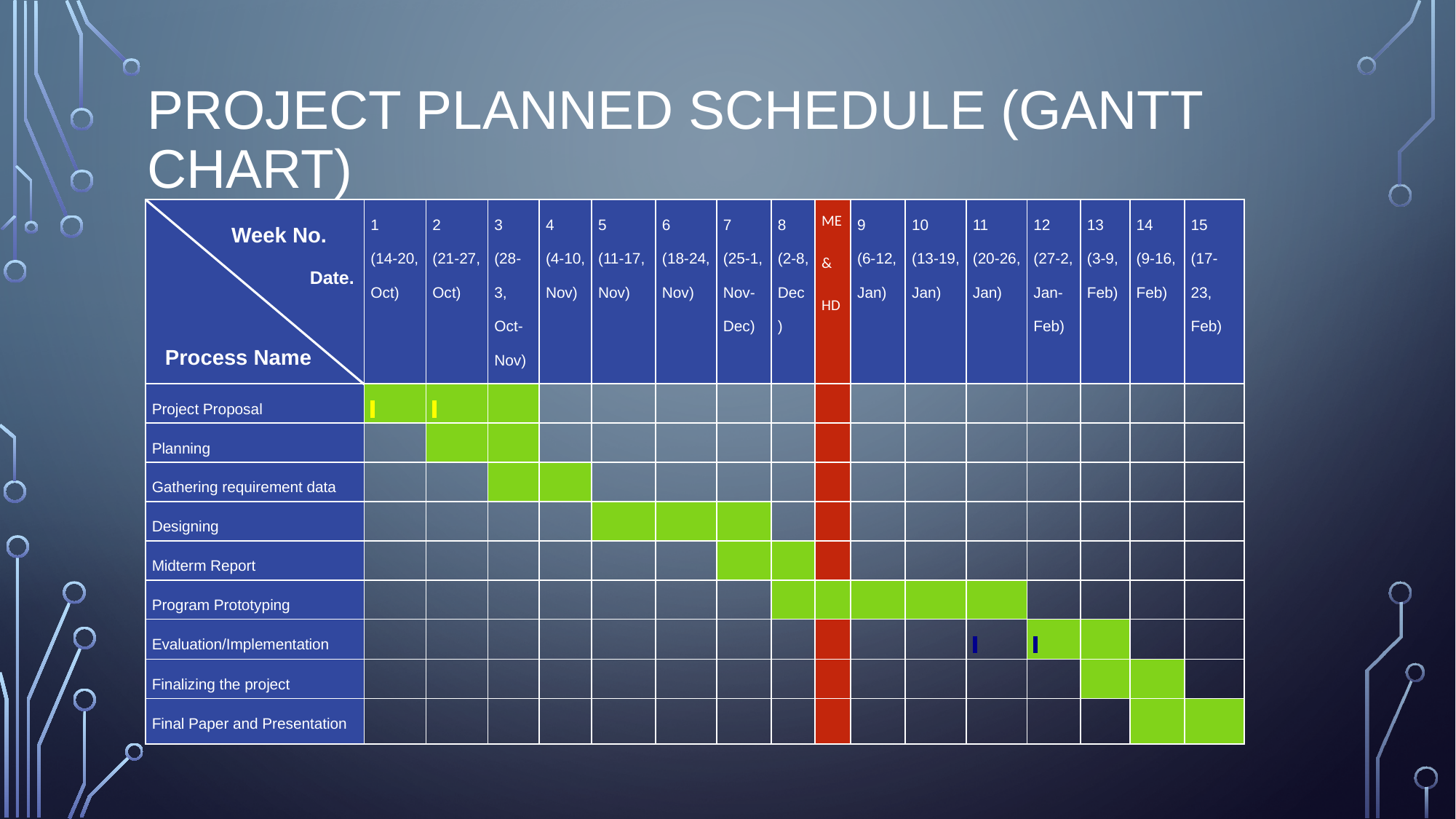

# Project planned schedule (Gantt chart)
| Week No. Date.   Process Name | 1 (14-20, Oct) | 2 (21-27, Oct) | 3 (28-3, Oct-Nov) | 4 (4-10, Nov) | 5 (11-17, Nov) | 6 (18-24, Nov) | 7 (25-1, Nov-Dec) | 8 (2-8, Dec) | ME & HD | 9 (6-12, Jan) | 10 (13-19, Jan) | 11 (20-26, Jan) | 12 (27-2, Jan-Feb) | 13 (3-9, Feb) | 14 (9-16, Feb) | 15 (17-23, Feb) |
| --- | --- | --- | --- | --- | --- | --- | --- | --- | --- | --- | --- | --- | --- | --- | --- | --- |
| Project Proposal |  |  |  |  |  |  |  |  |  |  |  |  |  |  |  |  |
| Planning |  |  |  |  |  |  |  |  |  |  |  |  |  |  |  |  |
| Gathering requirement data |  |  |  |  |  |  |  |  |  |  |  |  |  |  |  |  |
| Designing |  |  |  |  |  |  |  |  |  |  |  |  |  |  |  |  |
| Midterm Report |  |  |  |  |  |  |  |  |  |  |  |  |  |  |  |  |
| Program Prototyping |  |  |  |  |  |  |  |  |  |  |  |  |  |  |  |  |
| Evaluation/Implementation |  |  |  |  |  |  |  |  |  |  |  |  |  |  |  |  |
| Finalizing the project |  |  |  |  |  |  |  |  |  |  |  |  |  |  |  |  |
| Final Paper and Presentation |  |  |  |  |  |  |  |  |  |  |  |  |  |  |  |  |